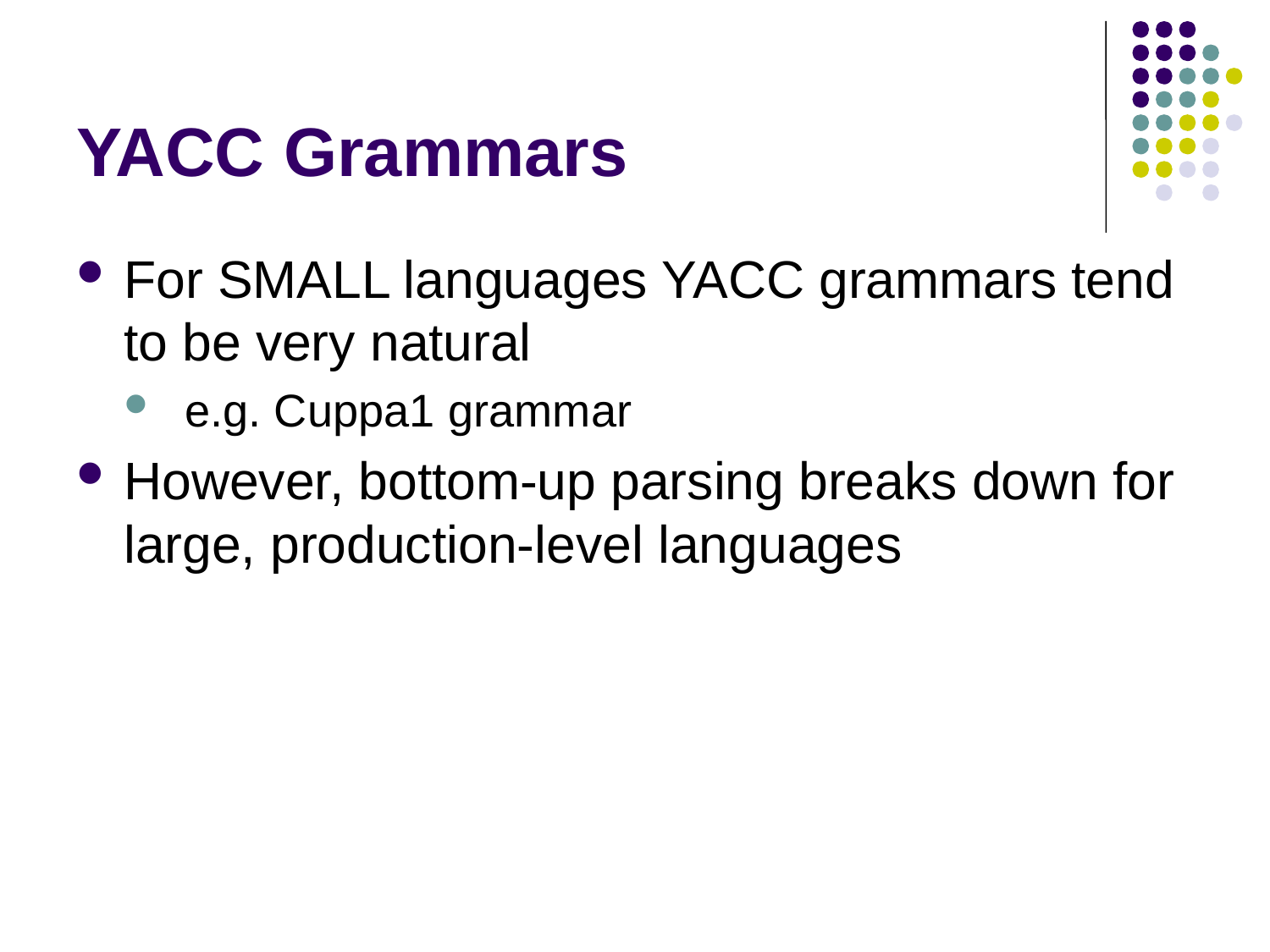

# YACC Grammars
For SMALL languages YACC grammars tend to be very natural
 e.g. Cuppa1 grammar
However, bottom-up parsing breaks down for large, production-level languages